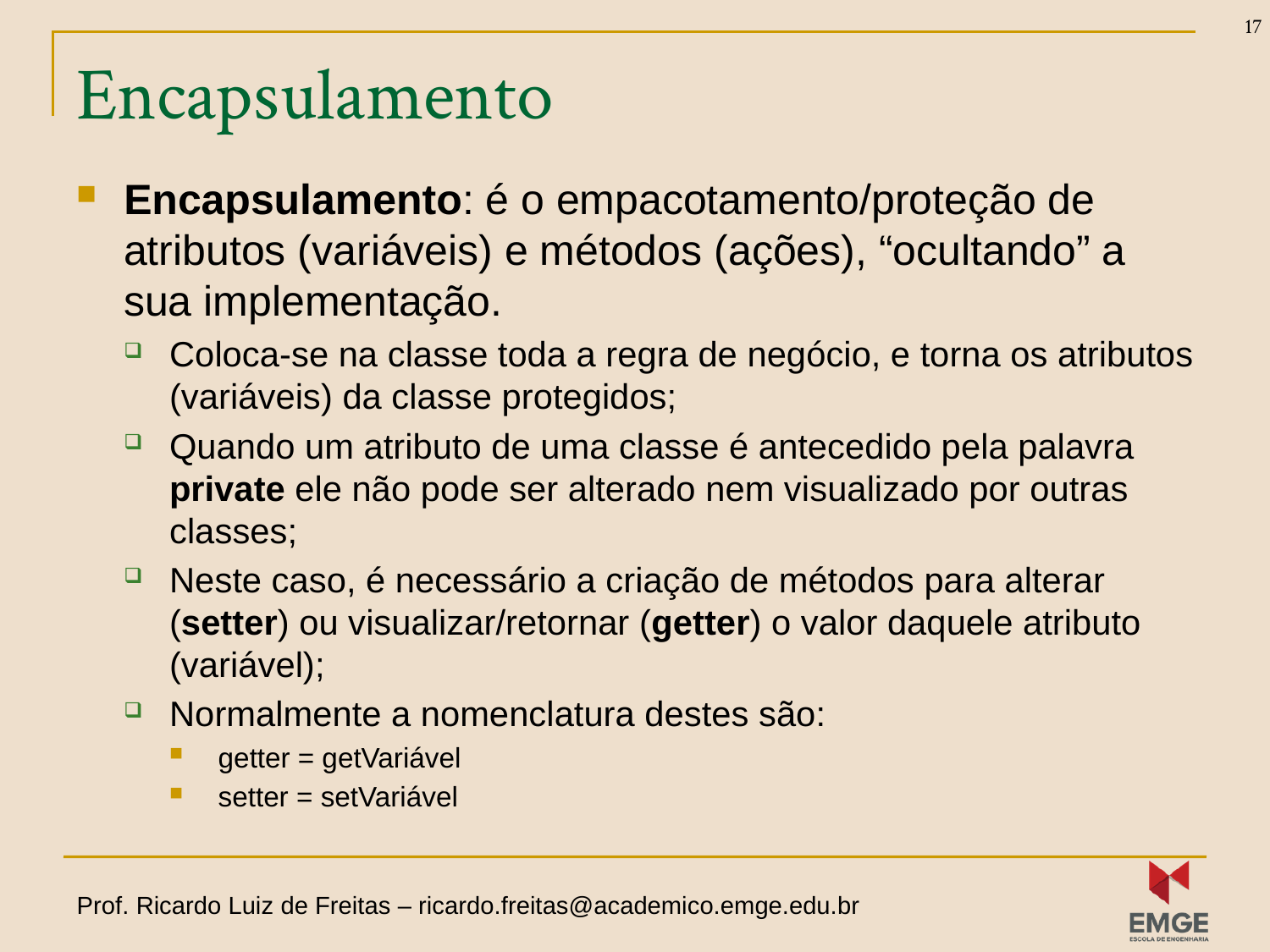

17
# Encapsulamento
Encapsulamento: é o empacotamento/proteção de atributos (variáveis) e métodos (ações), “ocultando” a sua implementação.
Coloca-se na classe toda a regra de negócio, e torna os atributos (variáveis) da classe protegidos;
Quando um atributo de uma classe é antecedido pela palavra private ele não pode ser alterado nem visualizado por outras classes;
Neste caso, é necessário a criação de métodos para alterar (setter) ou visualizar/retornar (getter) o valor daquele atributo (variável);
Normalmente a nomenclatura destes são:
getter = getVariável
setter = setVariável